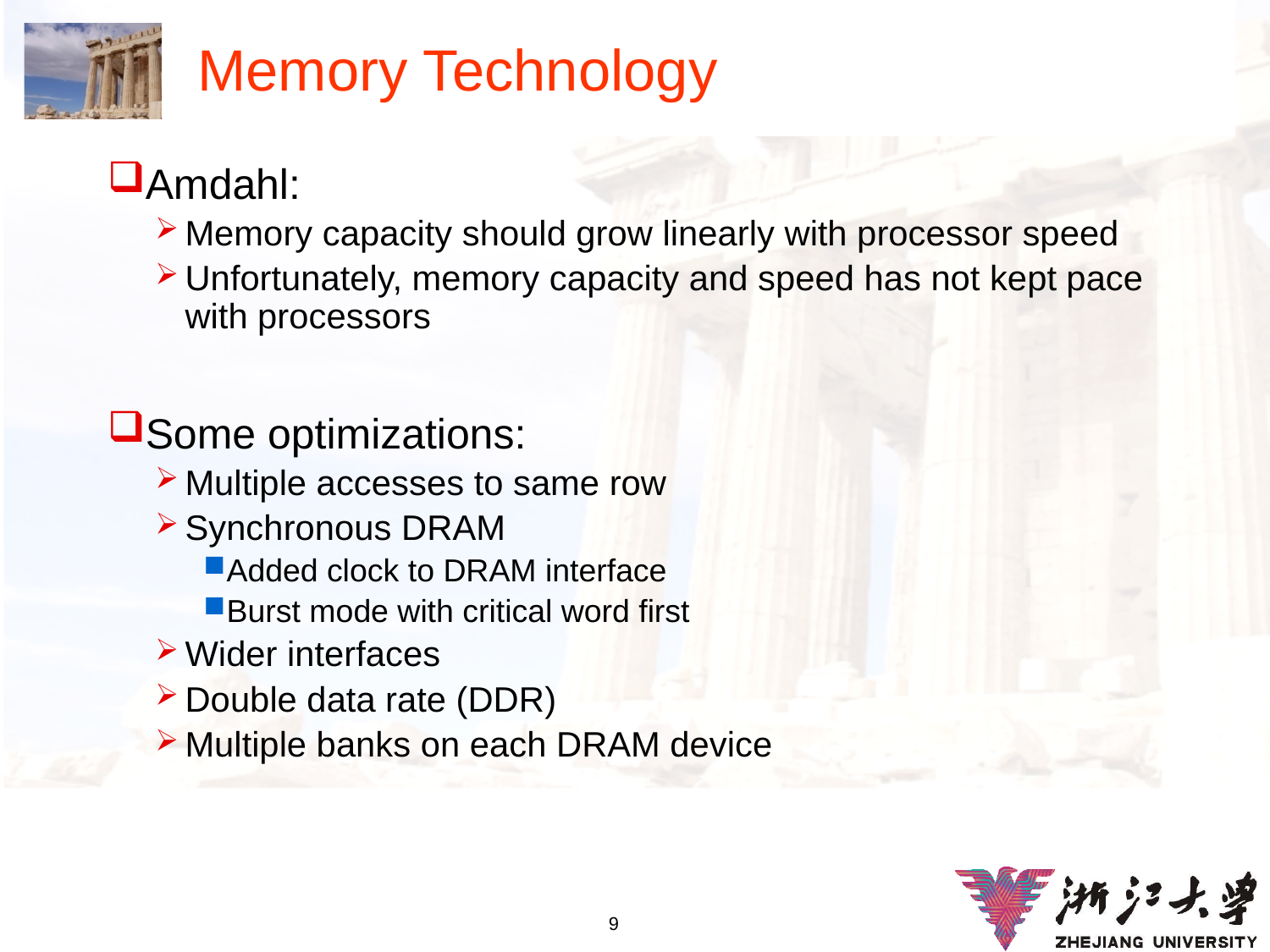

# Memory Technology
Amdahl:
Memory capacity should grow linearly with processor speed
Unfortunately, memory capacity and speed has not kept pace with processors

Some optimizations:
Multiple accesses to same row
Synchronous DRAM
Added clock to DRAM interface
Burst mode with critical word first
Wider interfaces
Double data rate (DDR)
Multiple banks on each DRAM device